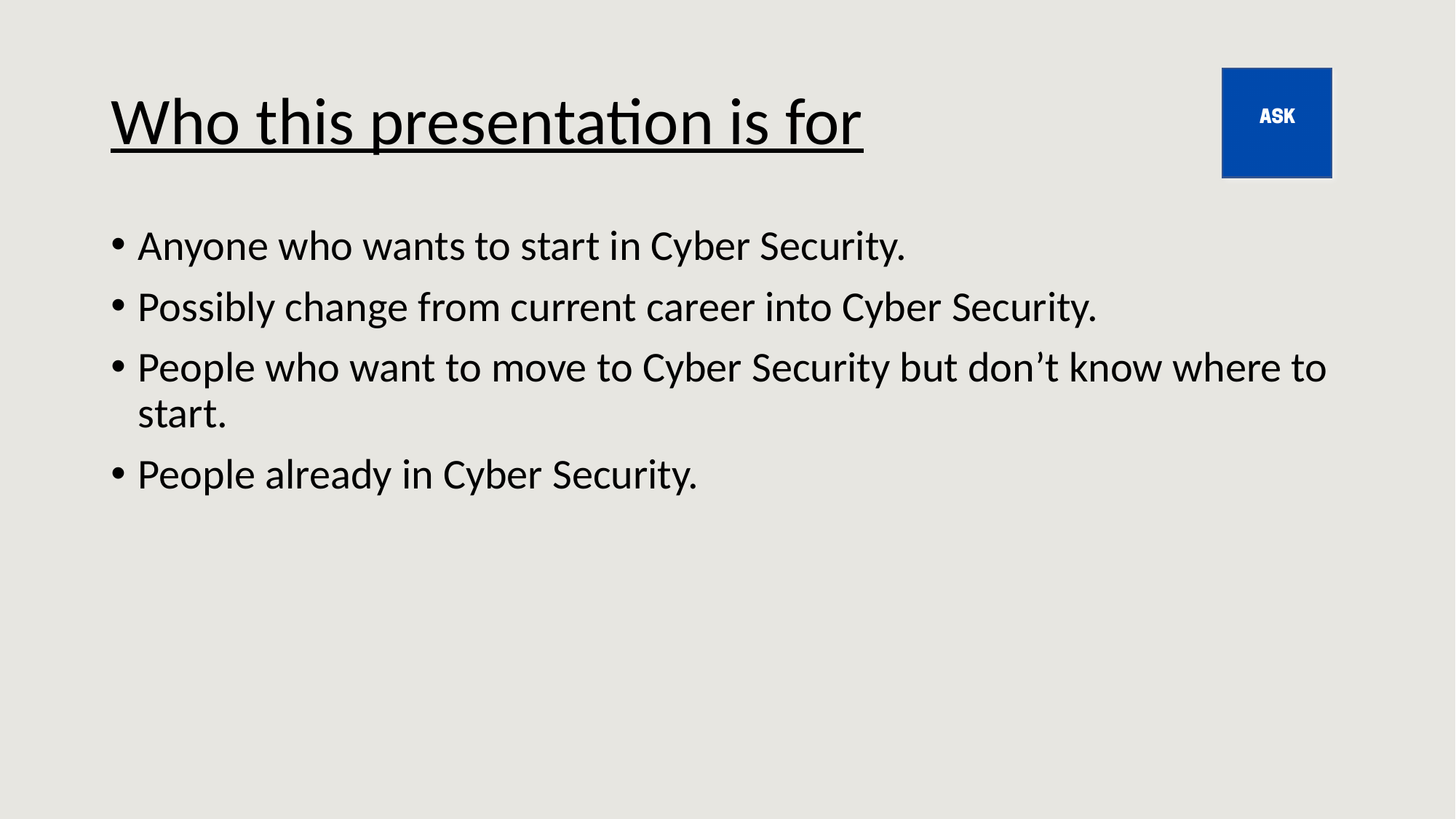

# Who this presentation is for
Anyone who wants to start in Cyber Security.
Possibly change from current career into Cyber Security.
People who want to move to Cyber Security but don’t know where to start.
People already in Cyber Security.